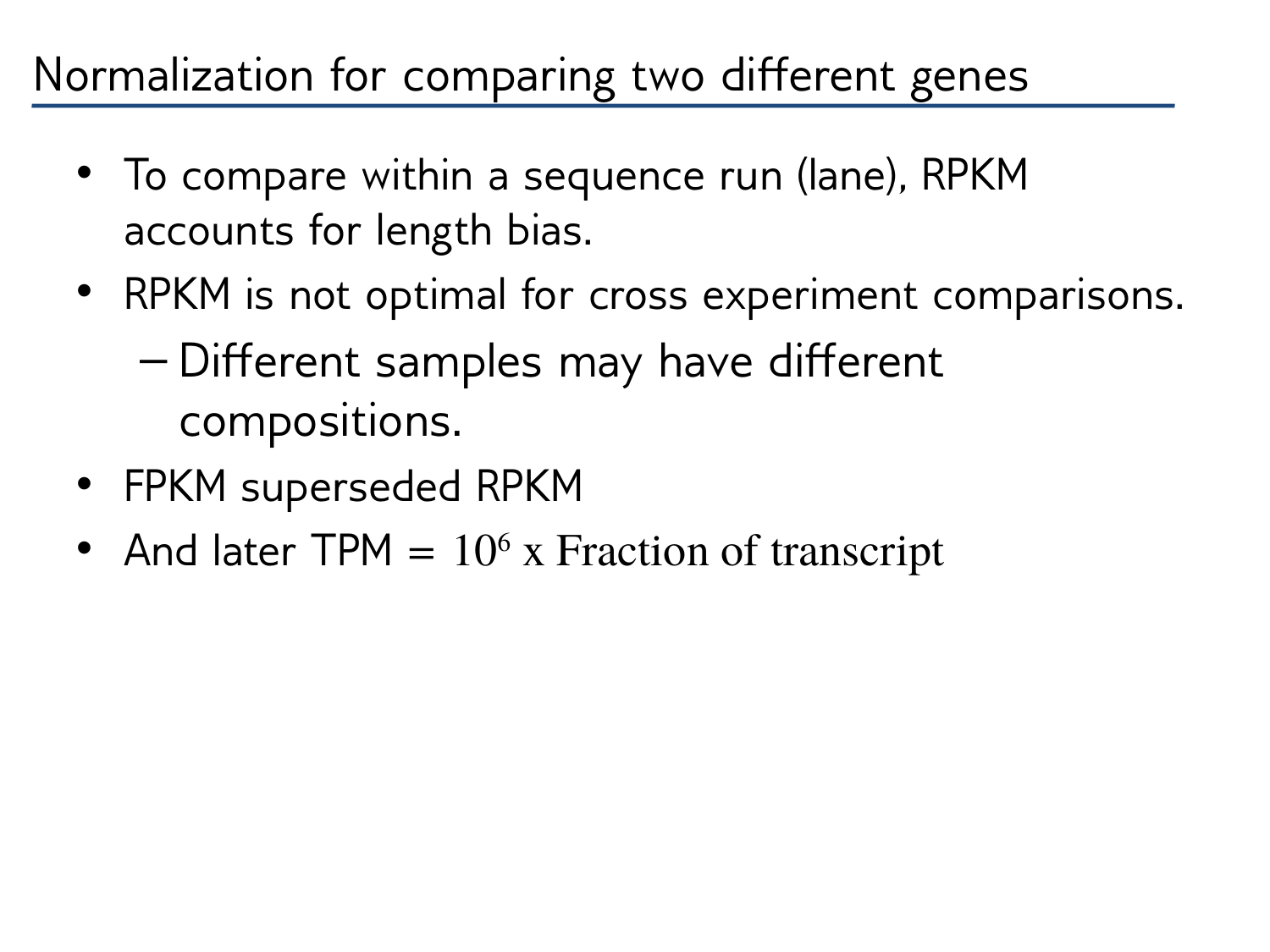

# Normalization for comparing two different genes
To compare within a sequence run (lane), RPKM accounts for length bias.
RPKM is not optimal for cross experiment comparisons.
Different samples may have different compositions.
FPKM superseded RPKM
And later TPM = 106 x Fraction of transcript